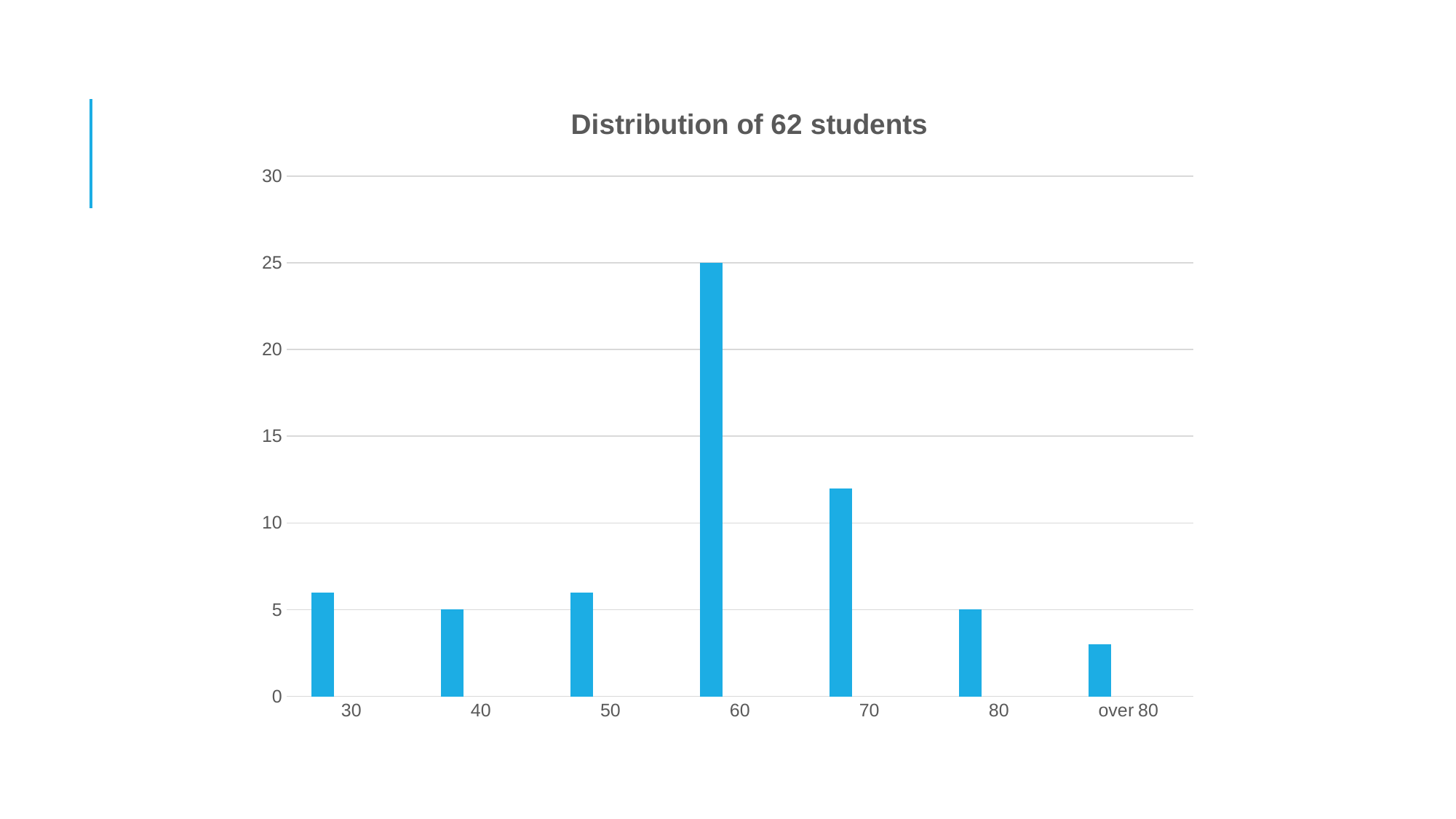

### Chart: Distribution of 62 students

| Category | students | Column1 | Column2 |
|---|---|---|---|
| 30 | 6.0 | None | None |
| 40 | 5.0 | None | None |
| 50 | 6.0 | None | None |
| 60 | 25.0 | None | None |
| 70 | 12.0 | None | None |
| 80 | 5.0 | None | None |
| over 80 | 3.0 | None | None |